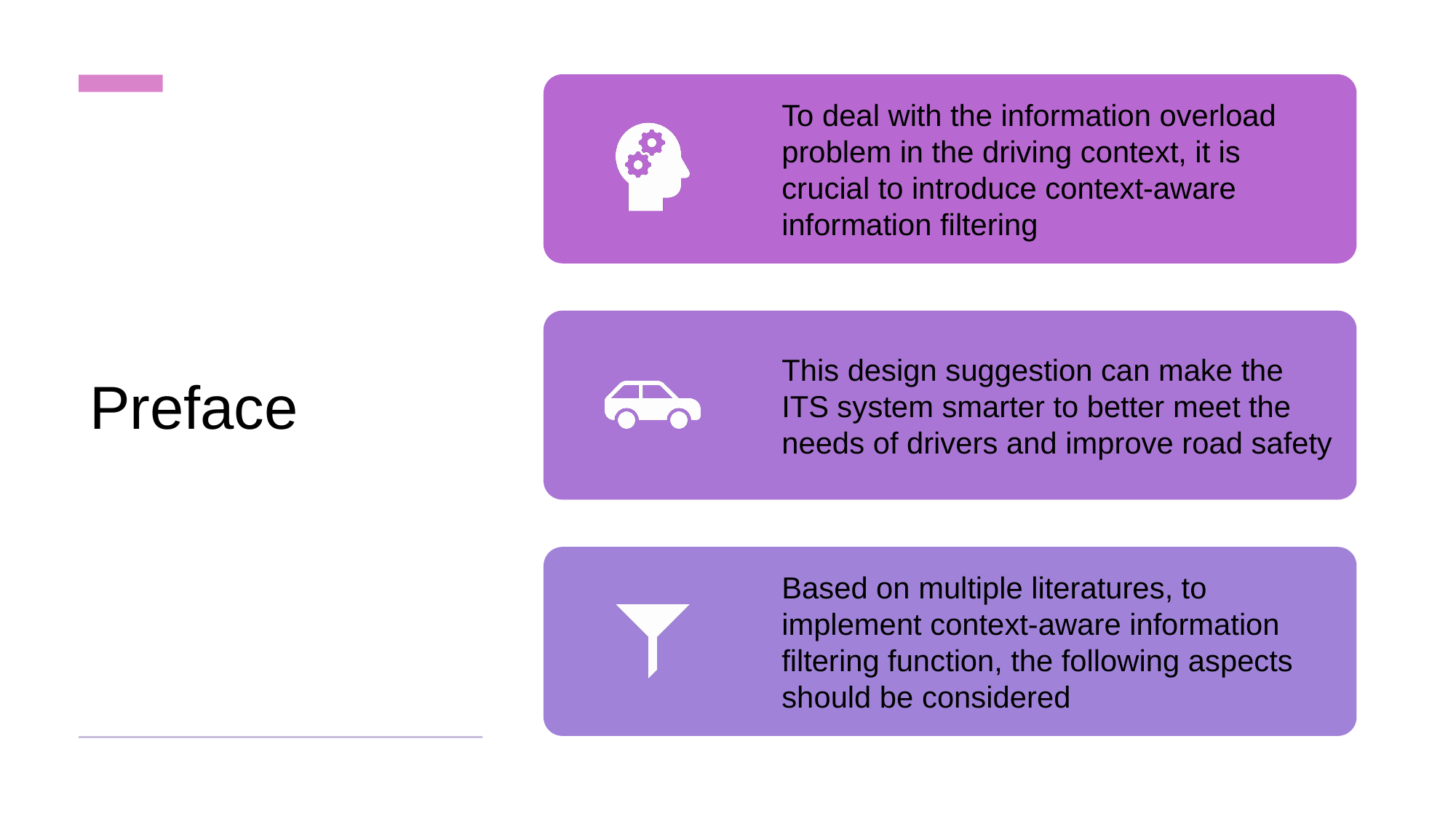

To deal with the information overload problem in the driving context, it is crucial to introduce context-aware information filtering
This design suggestion can make the ITS system smarter to better meet the needs of drivers and improve road safety
Based on multiple literatures, to implement context-aware information filtering function, the following aspects should be considered
# Preface